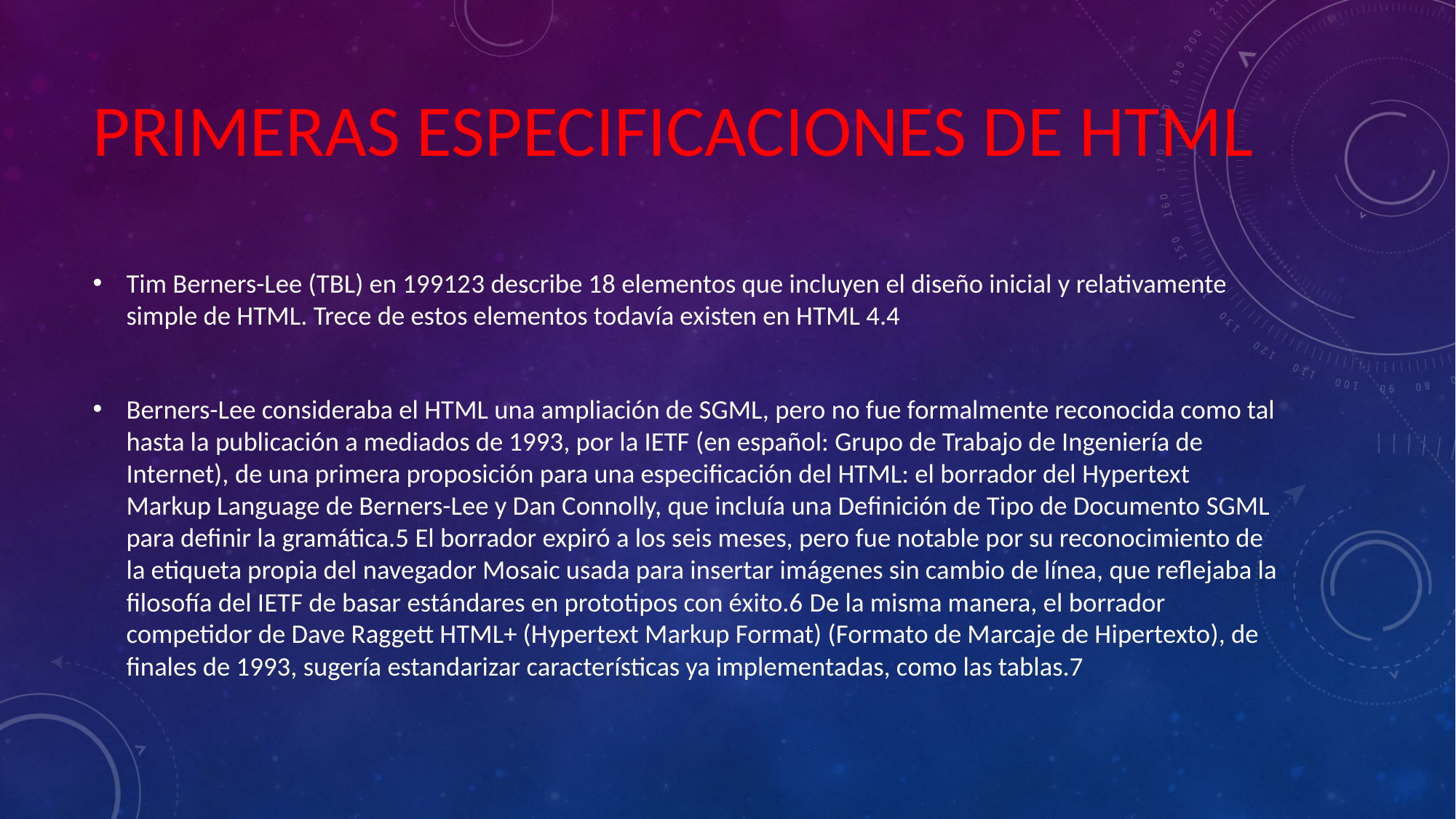

# Primeras especificaciones de HTML
Tim Berners-Lee (TBL) en 19912​3​ describe 18 elementos que incluyen el diseño inicial y relativamente simple de HTML. Trece de estos elementos todavía existen en HTML 4.4​

Berners-Lee consideraba el HTML una ampliación de SGML, pero no fue formalmente reconocida como tal hasta la publicación a mediados de 1993, por la IETF (en español: Grupo de Trabajo de Ingeniería de Internet), de una primera proposición para una especificación del HTML: el borrador del Hypertext Markup Language de Berners-Lee y Dan Connolly, que incluía una Definición de Tipo de Documento SGML para definir la gramática.5​ El borrador expiró a los seis meses, pero fue notable por su reconocimiento de la etiqueta propia del navegador Mosaic usada para insertar imágenes sin cambio de línea, que reflejaba la filosofía del IETF de basar estándares en prototipos con éxito.6​ De la misma manera, el borrador competidor de Dave Raggett HTML+ (Hypertext Markup Format) (Formato de Marcaje de Hipertexto), de finales de 1993, sugería estandarizar características ya implementadas, como las tablas.7​